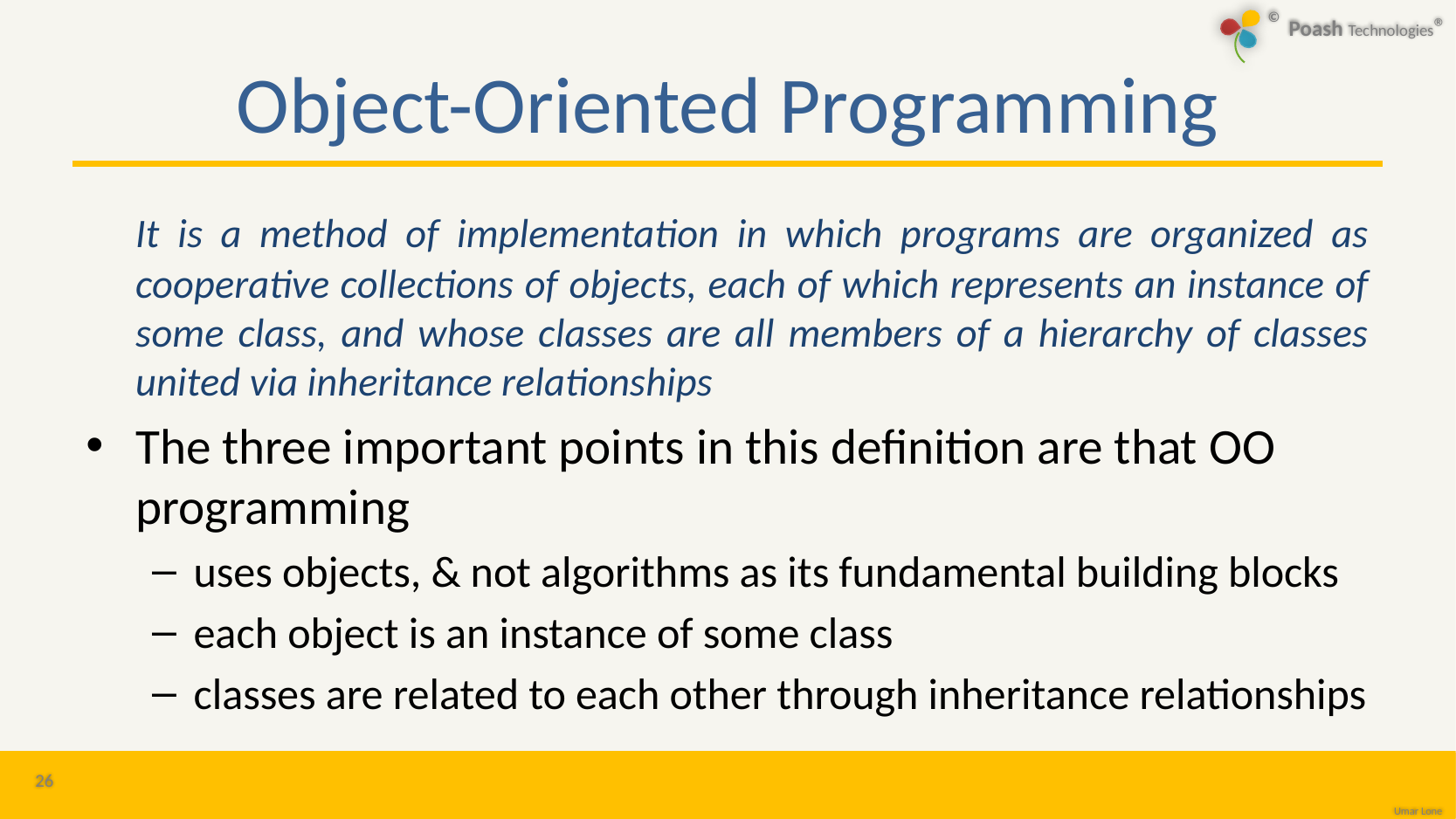

# Object-Oriented Programming
	It is a method of implementation in which programs are organized as cooperative collections of objects, each of which represents an instance of some class, and whose classes are all members of a hierarchy of classes united via inheritance relationships
The three important points in this definition are that OO programming
uses objects, & not algorithms as its fundamental building blocks
each object is an instance of some class
classes are related to each other through inheritance relationships
26